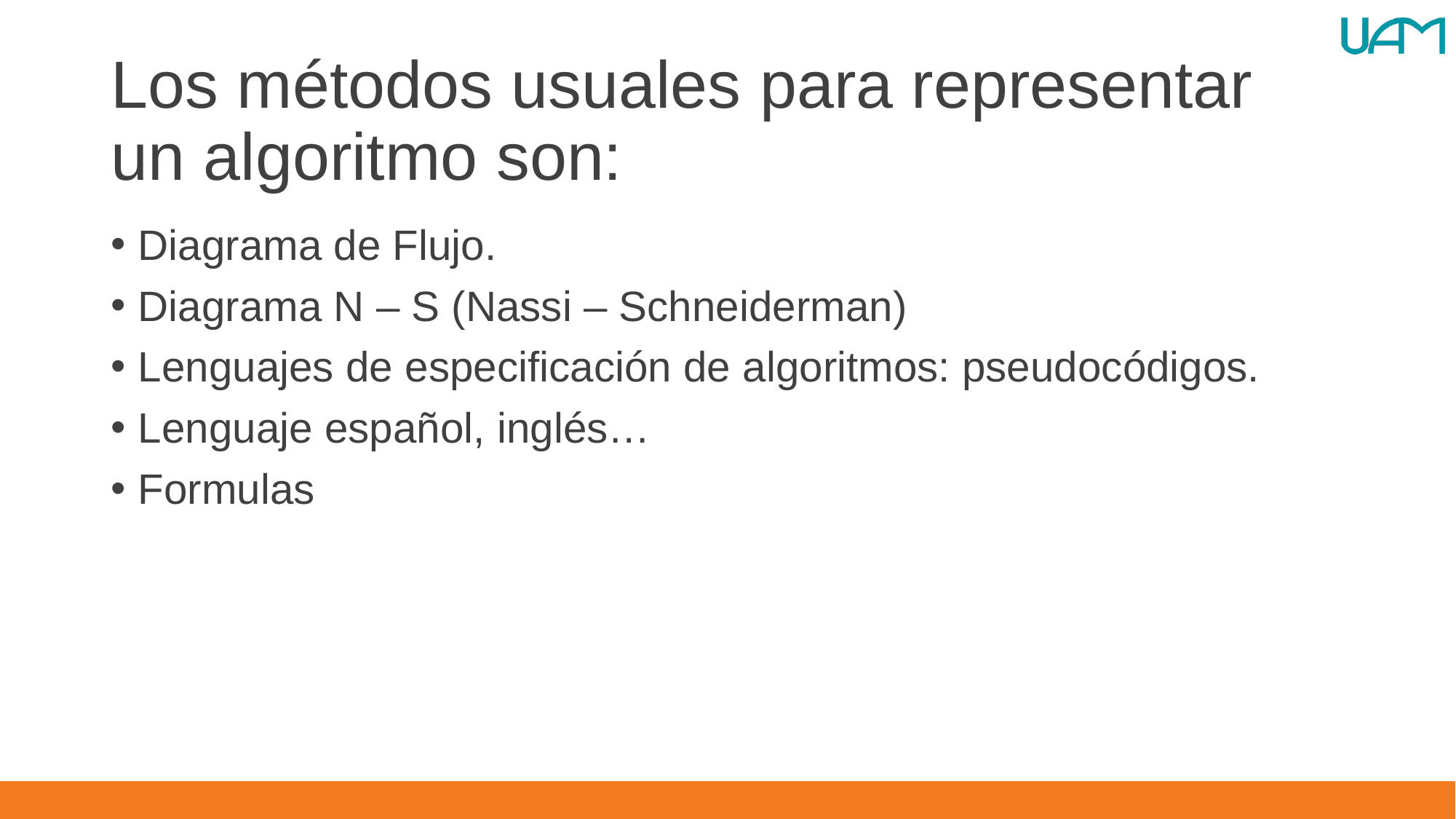

# Los métodos usuales para representar un algoritmo son:
Diagrama de Flujo.
Diagrama N – S (Nassi – Schneiderman)
Lenguajes de especificación de algoritmos: pseudocódigos.
Lenguaje español, inglés…
Formulas